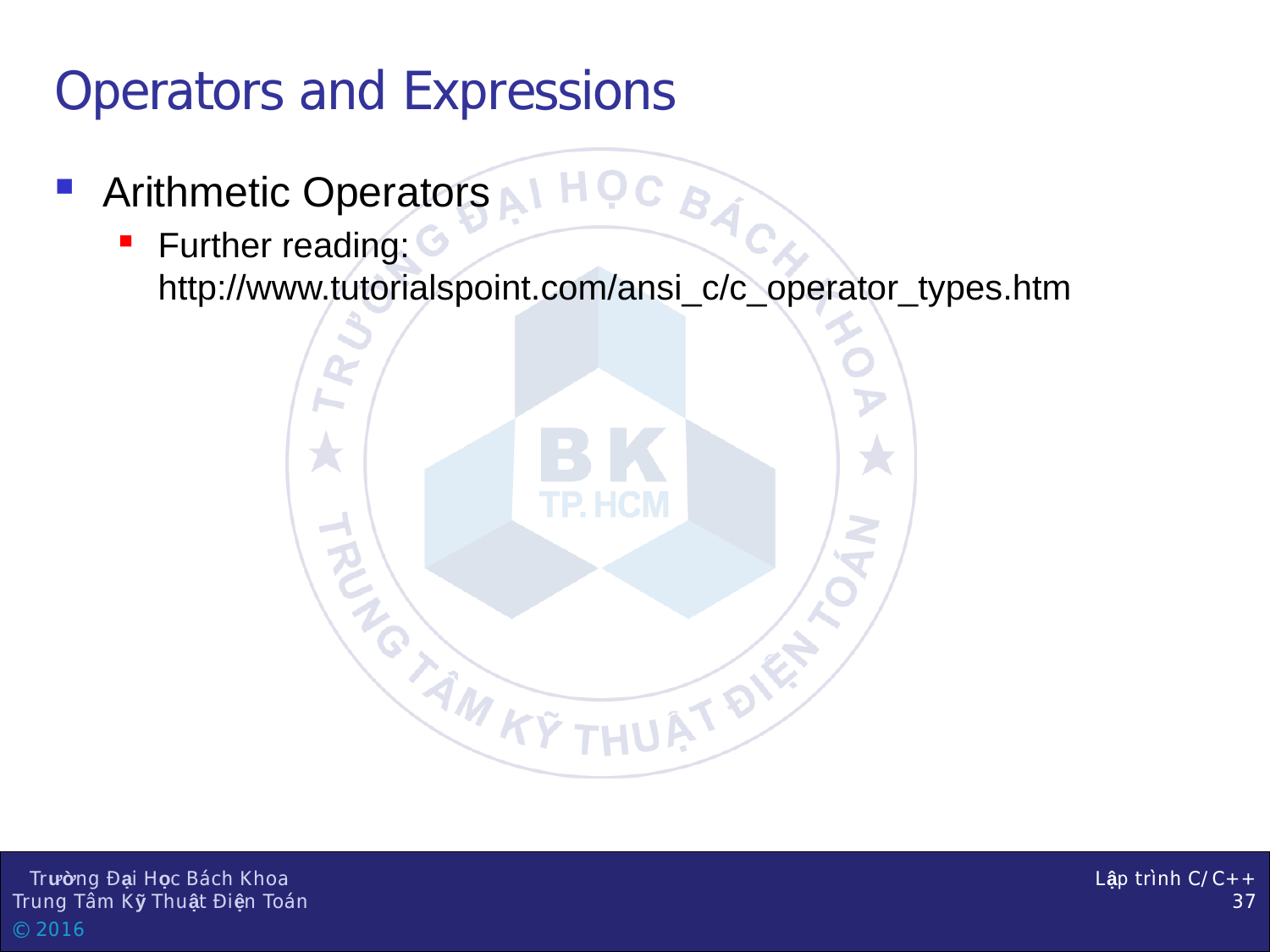

Operators and Expressions
Arithmetic Operators
Further reading: http://www.tutorialspoint.com/ansi_c/c_operator_types.htm